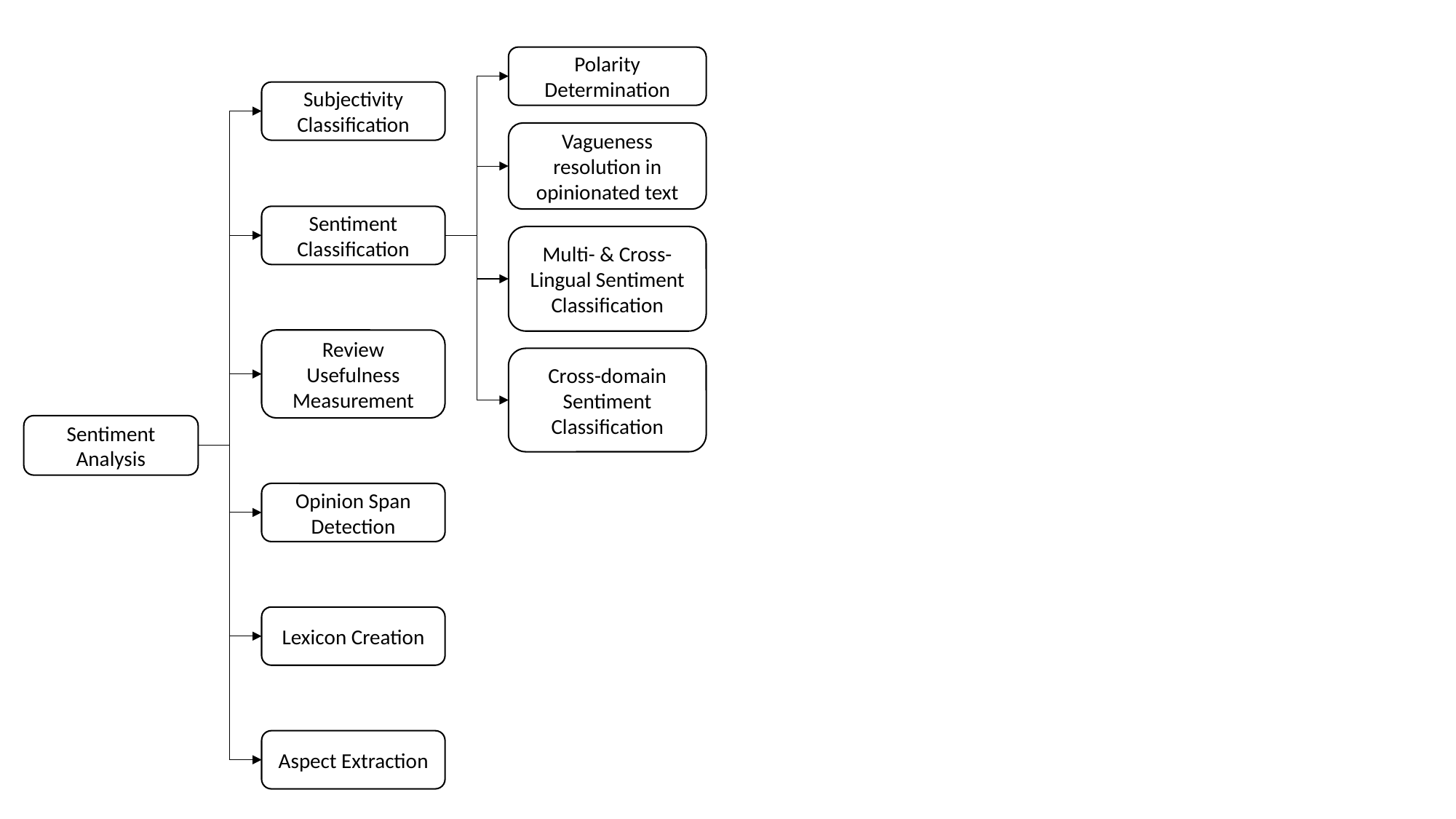

Polarity Determination
Subjectivity Classification
Vagueness resolution in opinionated text
Sentiment Classification
Multi- & Cross- Lingual Sentiment Classification
Review Usefulness Measurement
Cross-domain Sentiment Classification
Sentiment Analysis
Opinion Span Detection
Lexicon Creation
Aspect Extraction